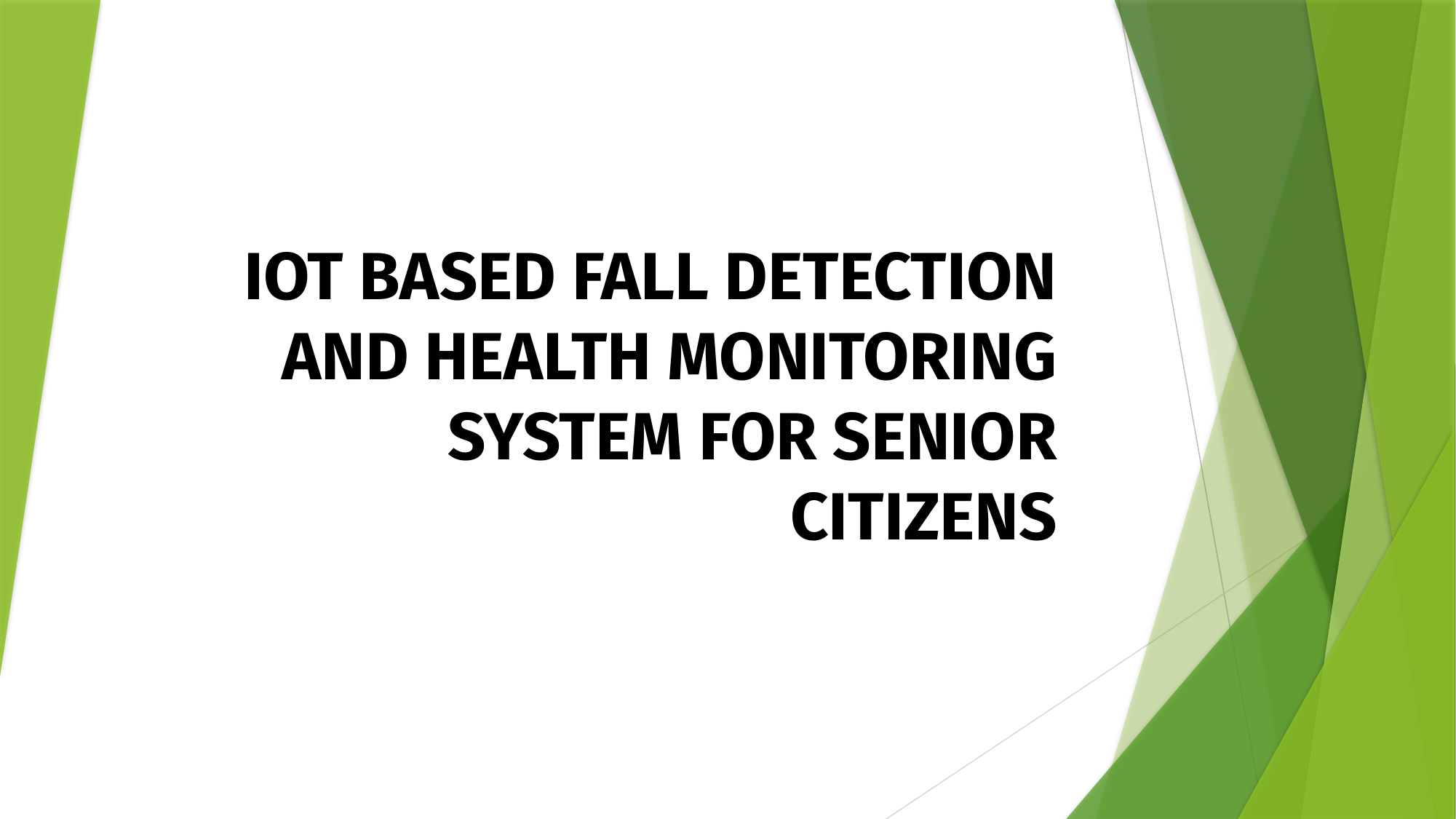

# IOT BASED FALL DETECTION AND HEALTH MONITORING SYSTEM FOR SENIOR CITIZENS